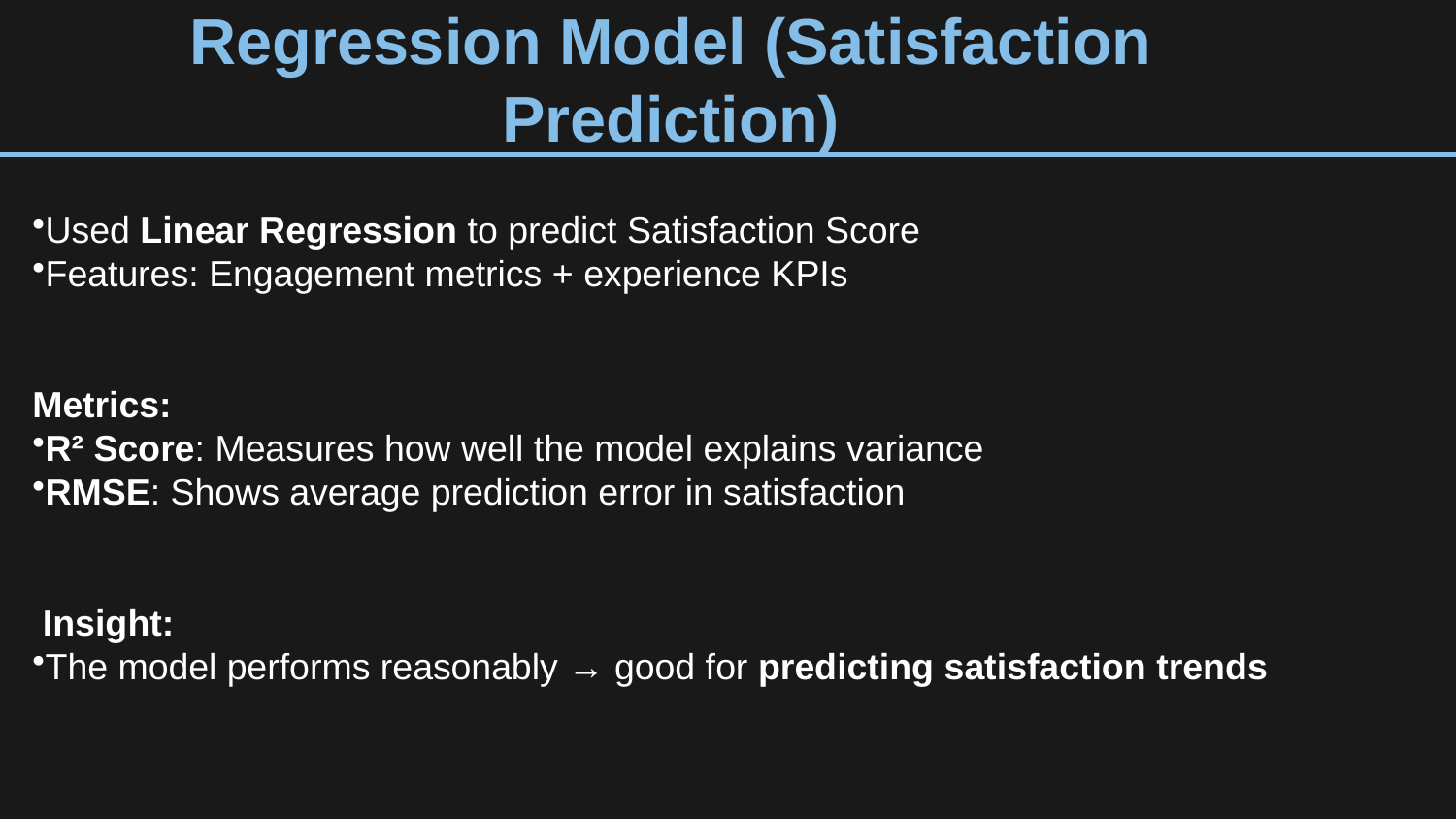

# Regression Model (Satisfaction Prediction)

Used Linear Regression to predict Satisfaction Score
Features: Engagement metrics + experience KPIs

Metrics:
R² Score: Measures how well the model explains variance
RMSE: Shows average prediction error in satisfaction

 Insight:
The model performs reasonably → good for predicting satisfaction trends